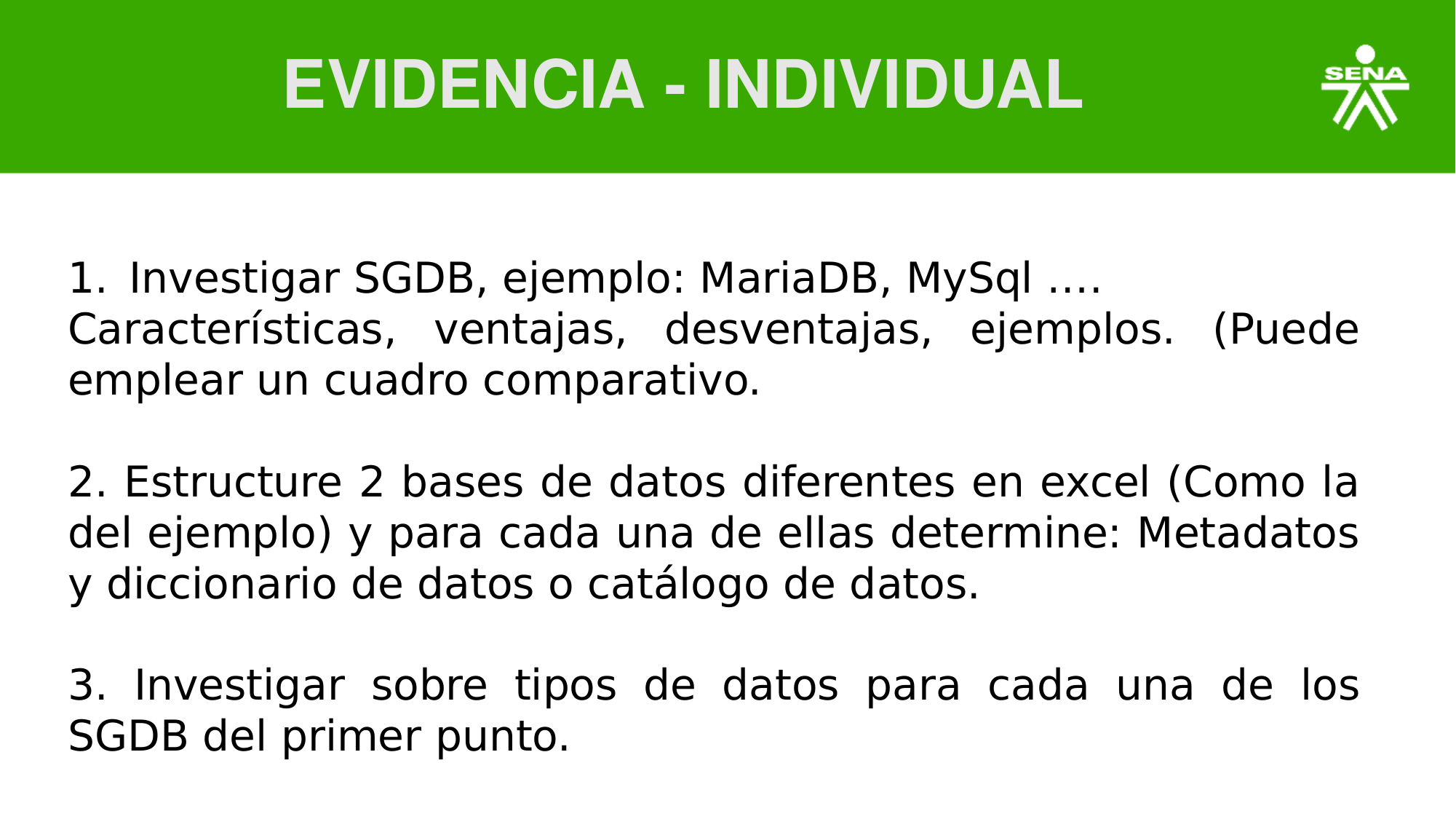

EVIDENCIA - INDIVIDUAL
Investigar SGDB, ejemplo: MariaDB, MySql ….
Características, ventajas, desventajas, ejemplos. (Puede emplear un cuadro comparativo.

2. Estructure 2 bases de datos diferentes en excel (Como la del ejemplo) y para cada una de ellas determine: Metadatos y diccionario de datos o catálogo de datos.

3. Investigar sobre tipos de datos para cada una de los SGDB del primer punto.